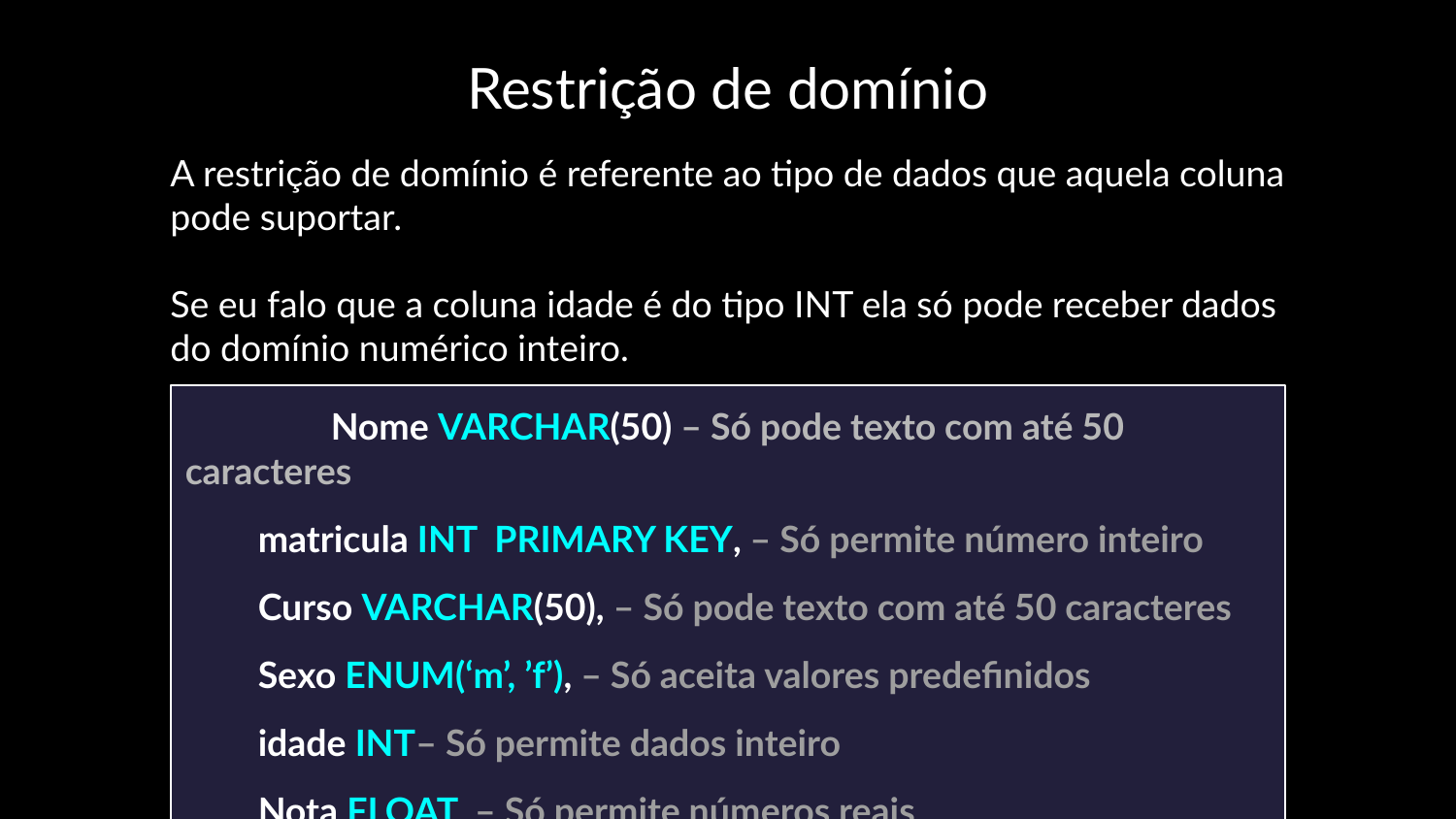

Restrição de domínio
A restrição de domínio é referente ao tipo de dados que aquela coluna pode suportar.

Se eu falo que a coluna idade é do tipo INT ela só pode receber dados do domínio numérico inteiro.
	Nome VARCHAR(50) – Só pode texto com até 50 caracteres

matricula INT  PRIMARY KEY, – Só permite número inteiro

Curso VARCHAR(50), – Só pode texto com até 50 caracteres

Sexo ENUM(‘m’, ’f’), – Só aceita valores predefinidos

idade INT– Só permite dados inteiro

Nota FLOAT  – Só permite números reais